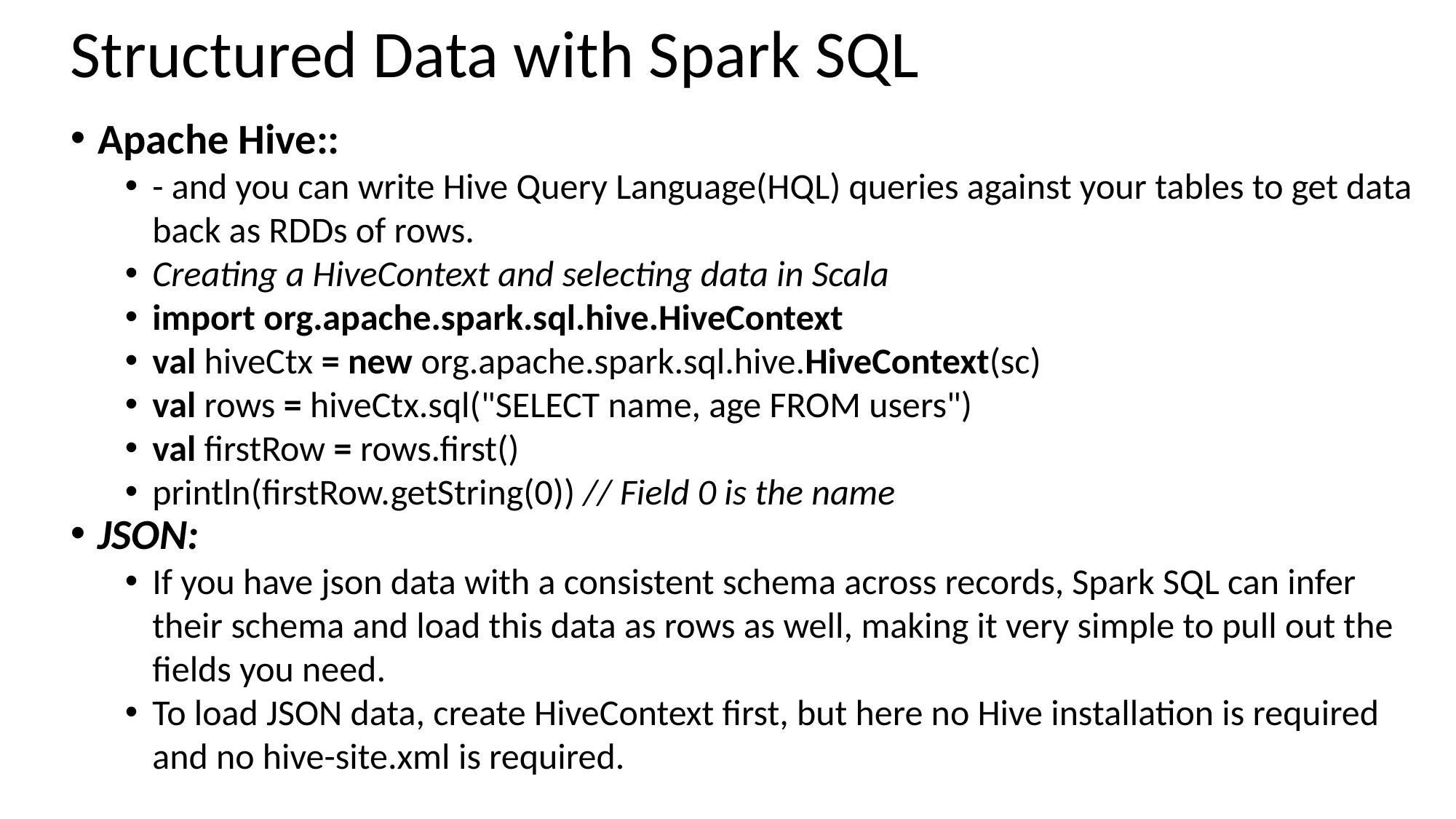

Structured Data with Spark SQL
Apache Hive::
- and you can write Hive Query Language(HQL) queries against your tables to get data back as RDDs of rows.
Creating a HiveContext and selecting data in Scala
import org.apache.spark.sql.hive.HiveContext
val hiveCtx = new org.apache.spark.sql.hive.HiveContext(sc)
val rows = hiveCtx.sql("SELECT name, age FROM users")
val firstRow = rows.first()
println(firstRow.getString(0)) // Field 0 is the name
JSON:
If you have json data with a consistent schema across records, Spark SQL can infer their schema and load this data as rows as well, making it very simple to pull out the fields you need.
To load JSON data, create HiveContext first, but here no Hive installation is required and no hive-site.xml is required.